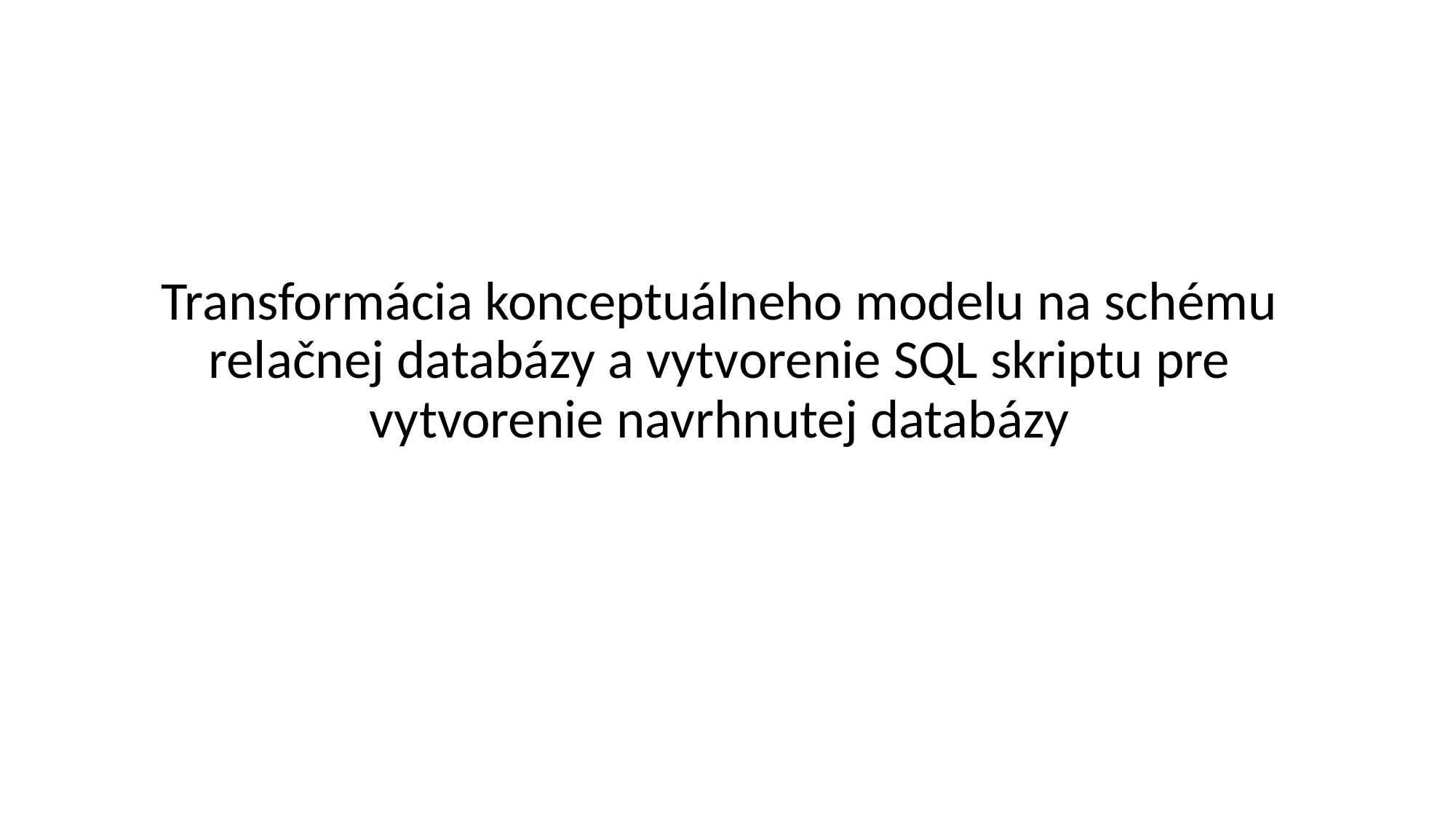

Transformácia konceptuálneho modelu na schému relačnej databázy a vytvorenie SQL skriptu pre vytvorenie navrhnutej databázy